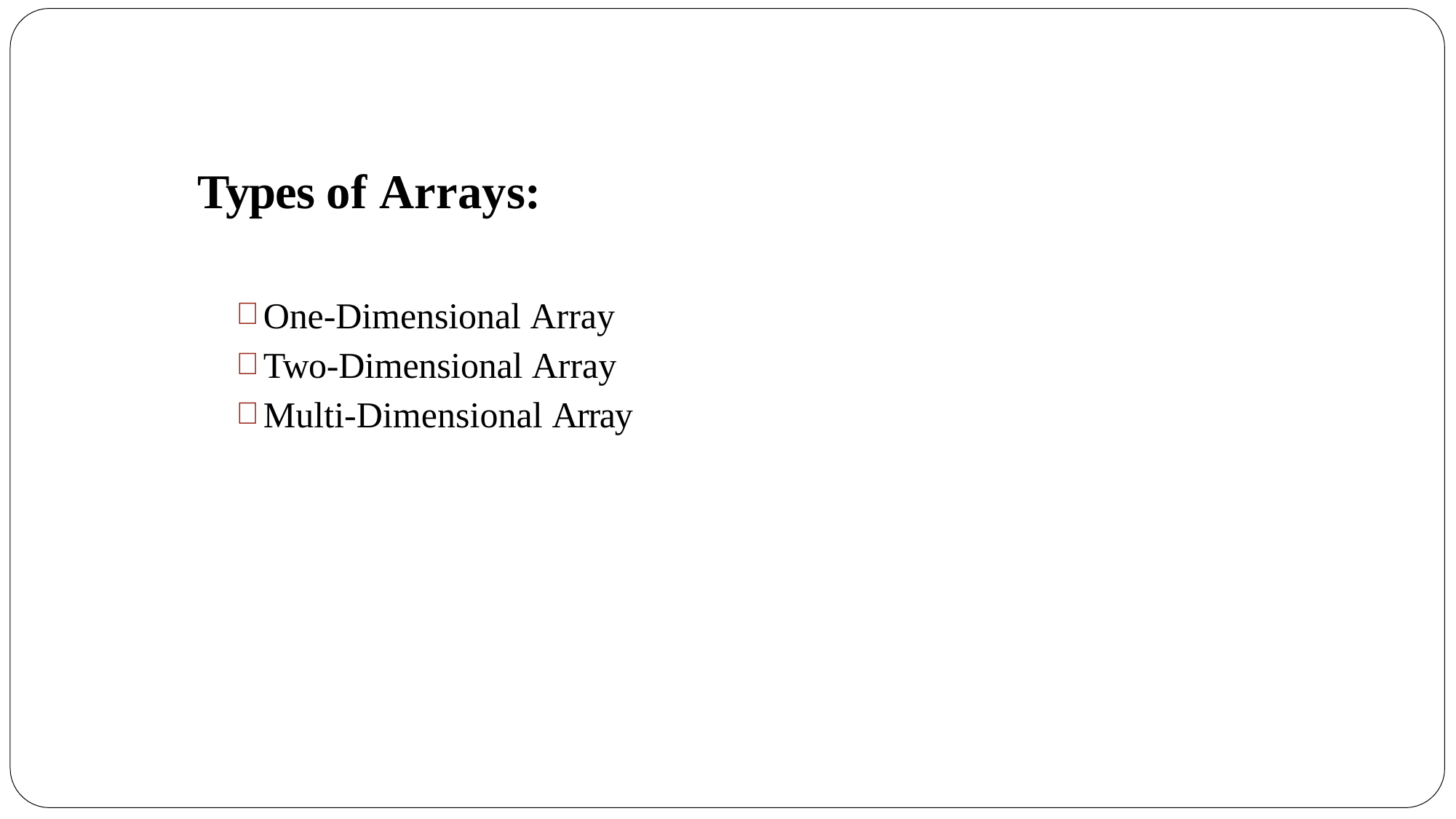

# Types of Arrays:
One-Dimensional Array
Two-Dimensional Array
Multi-Dimensional Array